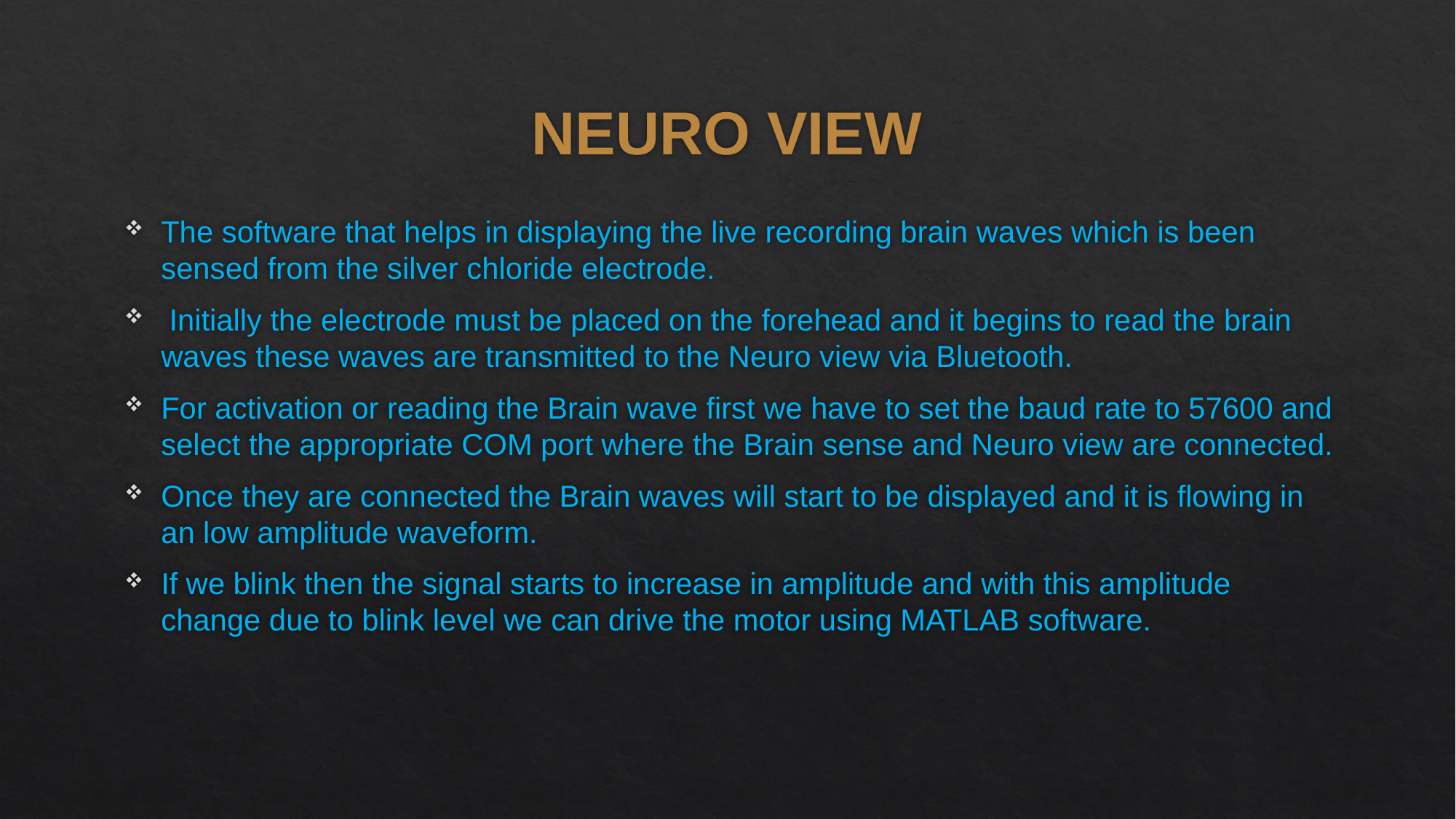

# NEURO VIEW
The software that helps in displaying the live recording brain waves which is been sensed from the silver chloride electrode.
 Initially the electrode must be placed on the forehead and it begins to read the brain waves these waves are transmitted to the Neuro view via Bluetooth.
For activation or reading the Brain wave first we have to set the baud rate to 57600 and select the appropriate COM port where the Brain sense and Neuro view are connected.
Once they are connected the Brain waves will start to be displayed and it is flowing in an low amplitude waveform.
If we blink then the signal starts to increase in amplitude and with this amplitude change due to blink level we can drive the motor using MATLAB software.